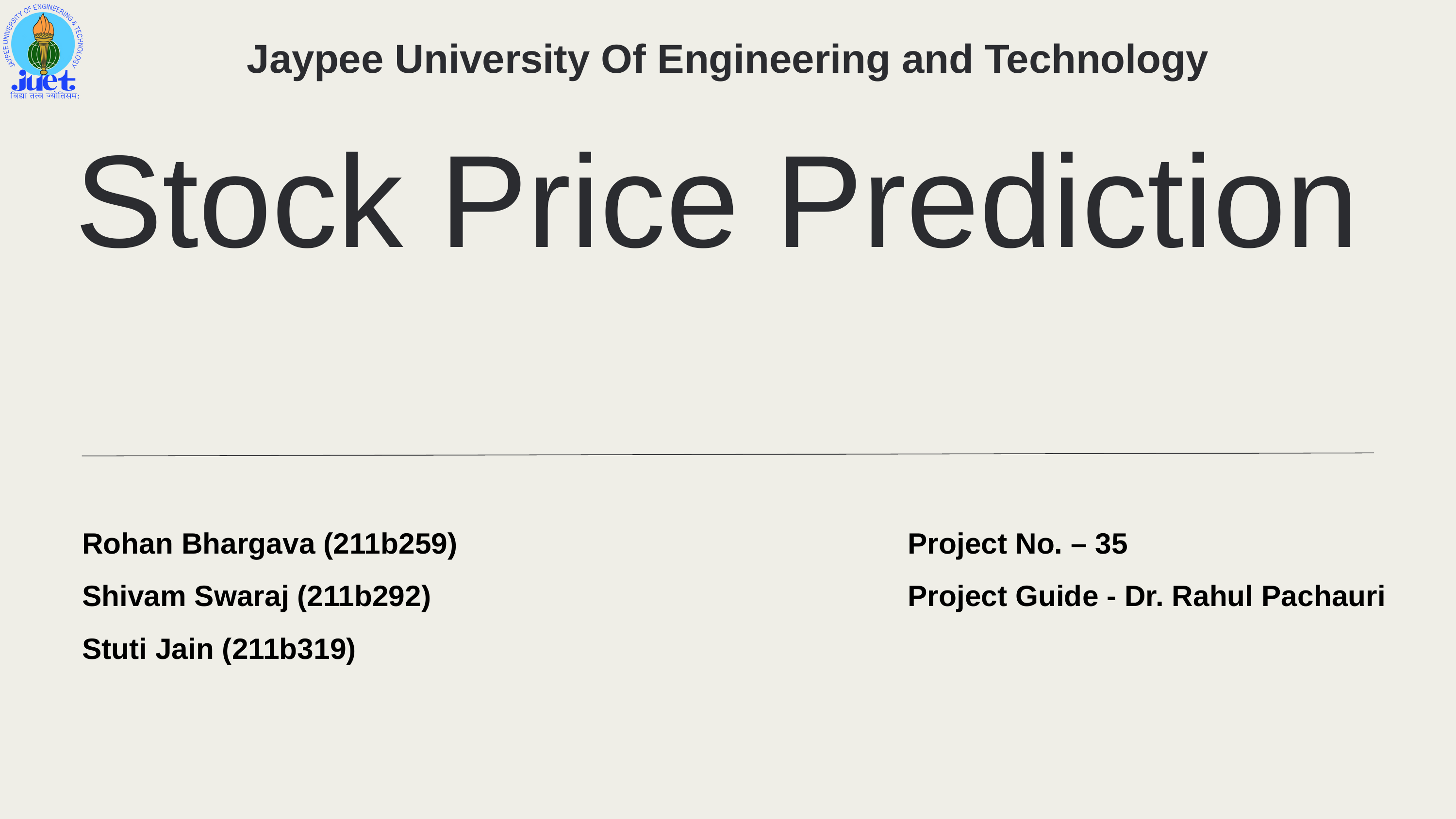

Jaypee University Of Engineering and Technology

Stock Price Prediction
Rohan Bhargava (211b259)
Shivam Swaraj (211b292)
Stuti Jain (211b319)
Project No. – 35
Project Guide - Dr. Rahul Pachauri